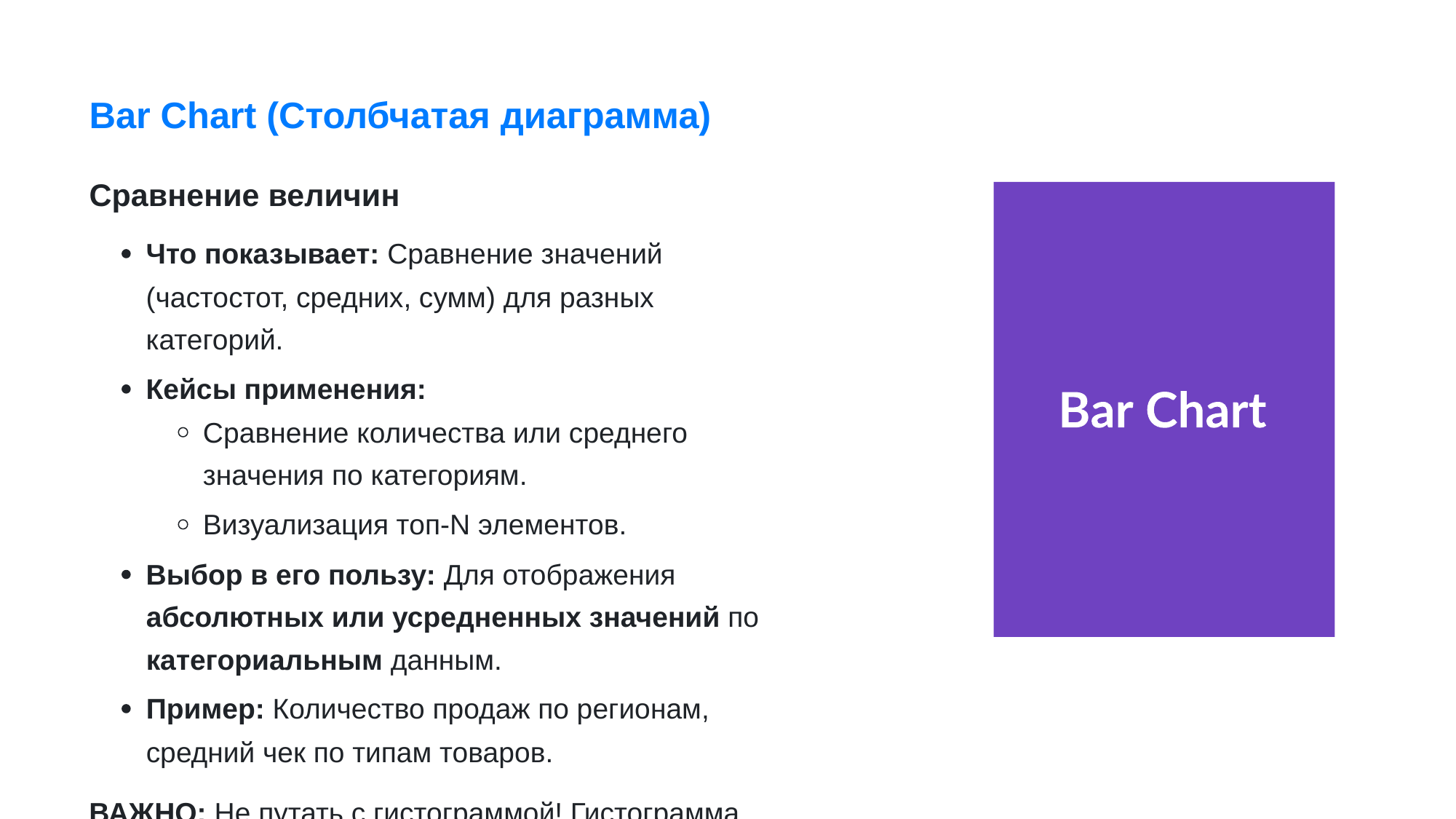

Bar Chart (Столбчатая диаграмма)
Сравнение величин

Что показывает: Сравнение значений

(частостот, средних, сумм) для разных
категорий.
Кейсы применения:

Сравнение количества или среднего

значения по категориям.
Визуализация топ-N элементов.

Выбор в его пользу: Для отображения

абсолютных или усредненных значений по
категориальным данным.
Пример: Количество продаж по регионам,

средний чек по типам товаров.
ВАЖНО: Не путать с гистограммой! Гистограмма